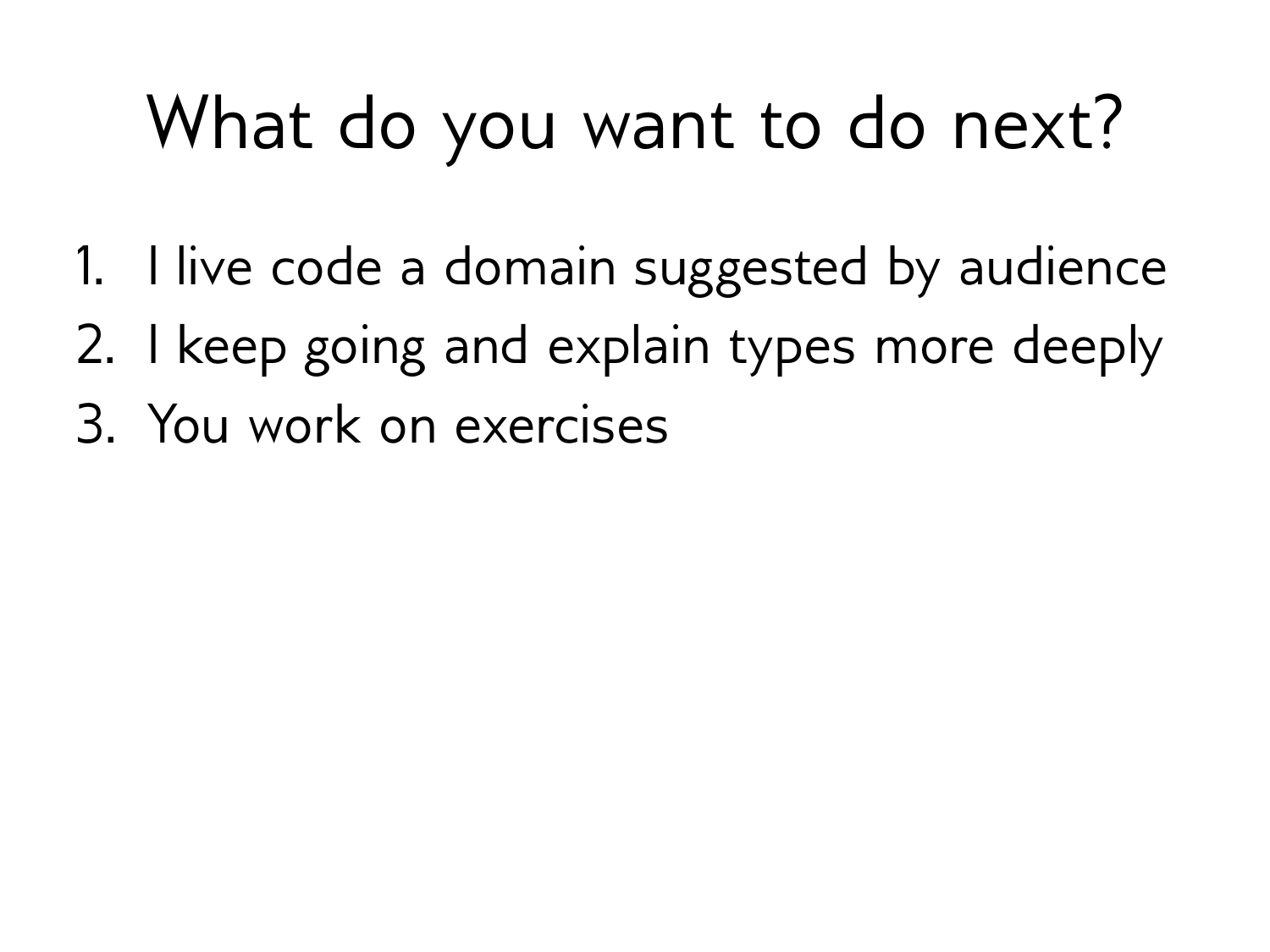

# What do you want to do next?
I live code a domain suggested by audience
I keep going and explain types more deeply
You work on exercises